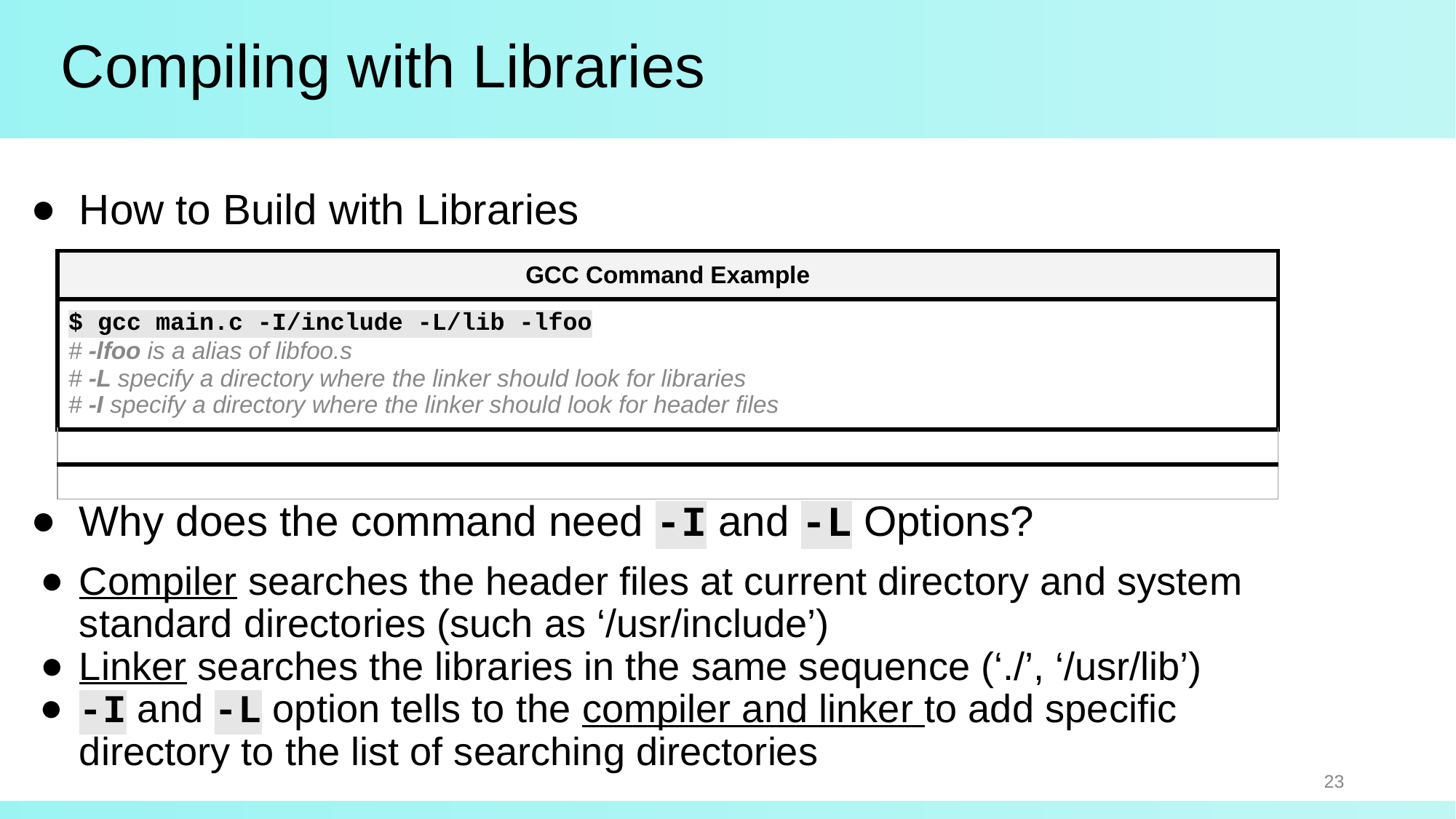

# Compiling with Libraries
How to Build with Libraries

Why does the command need -I and -L Options?
Compiler searches the header files at current directory and system standard directories (such as ‘/usr/include’)
Linker searches the libraries in the same sequence (‘./’, ‘/usr/lib’)
-I and -L option tells to the compiler and linker to add specific directory to the list of searching directories
| GCC Command Example |
| --- |
| $ gcc main.c -I/include -L/lib -lfoo # -lfoo is a alias of libfoo.s # -L specify a directory where the linker should look for libraries # -I specify a directory where the linker should look for header files |
|  |
|  |
23